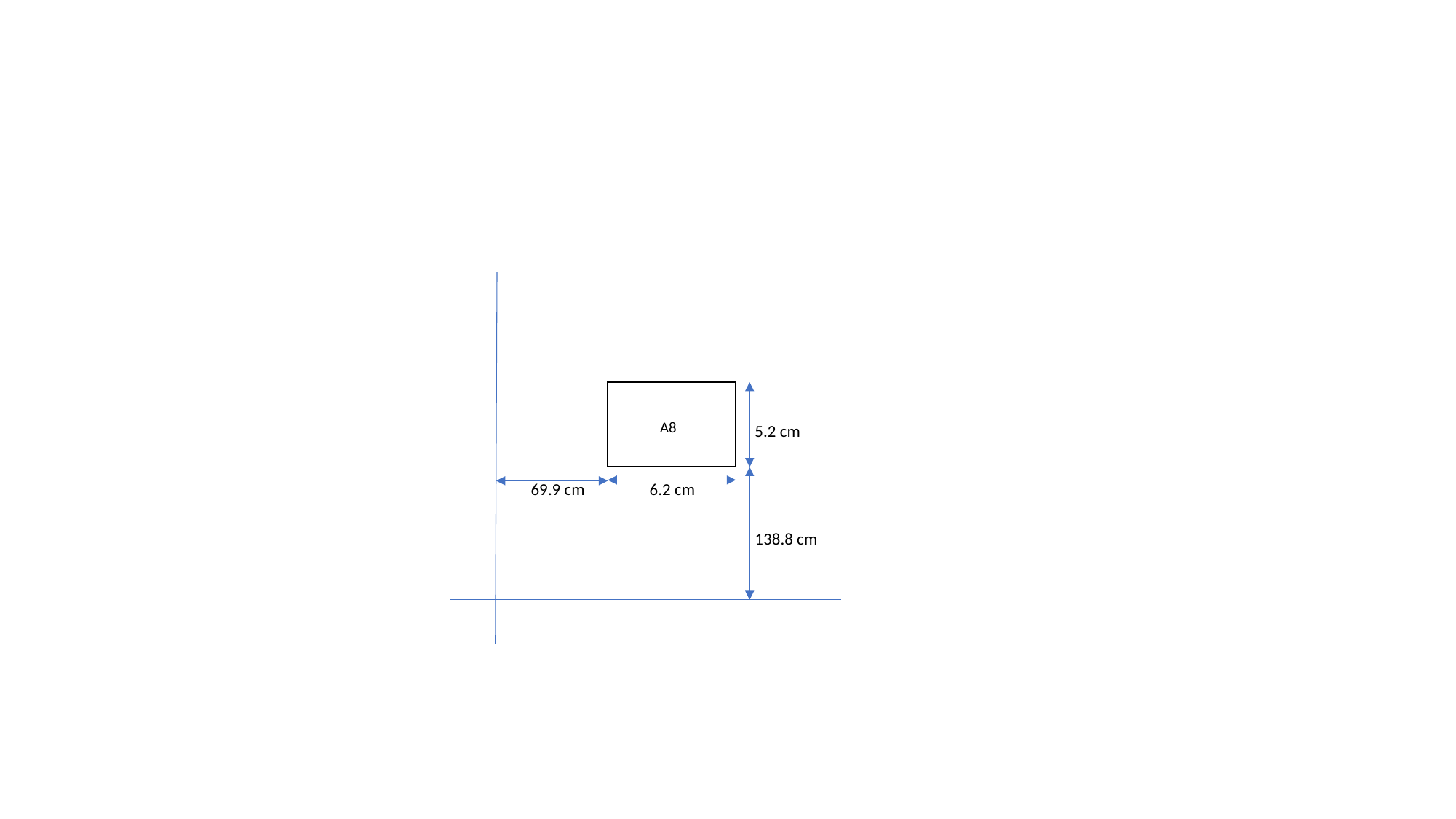

A8
5.2 cm
6.2 cm
69.9 cm
138.8 cm